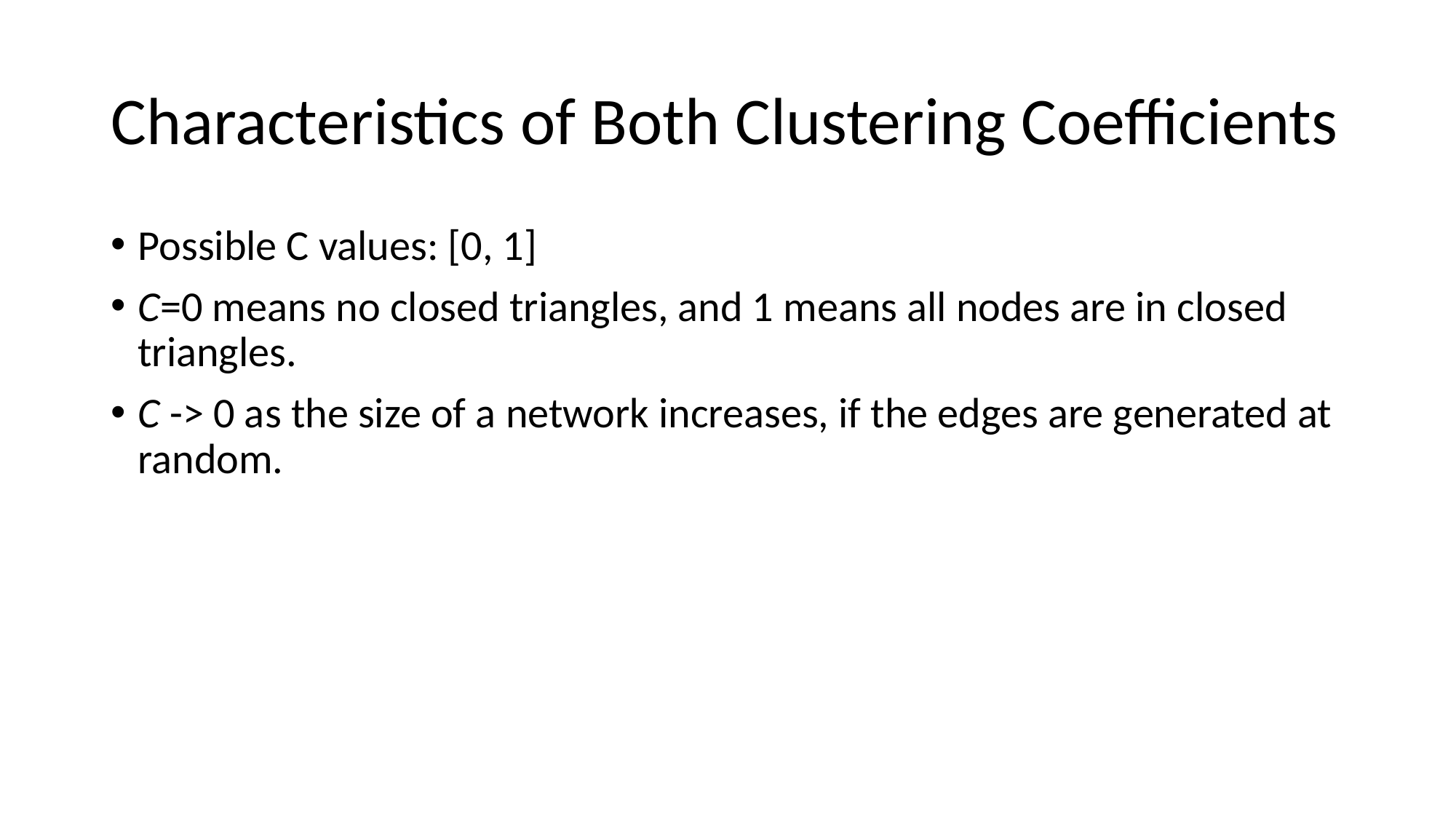

# Characteristics of Both Clustering Coefficients
Possible C values: [0, 1]
C=0 means no closed triangles, and 1 means all nodes are in closed triangles.
C -> 0 as the size of a network increases, if the edges are generated at random.